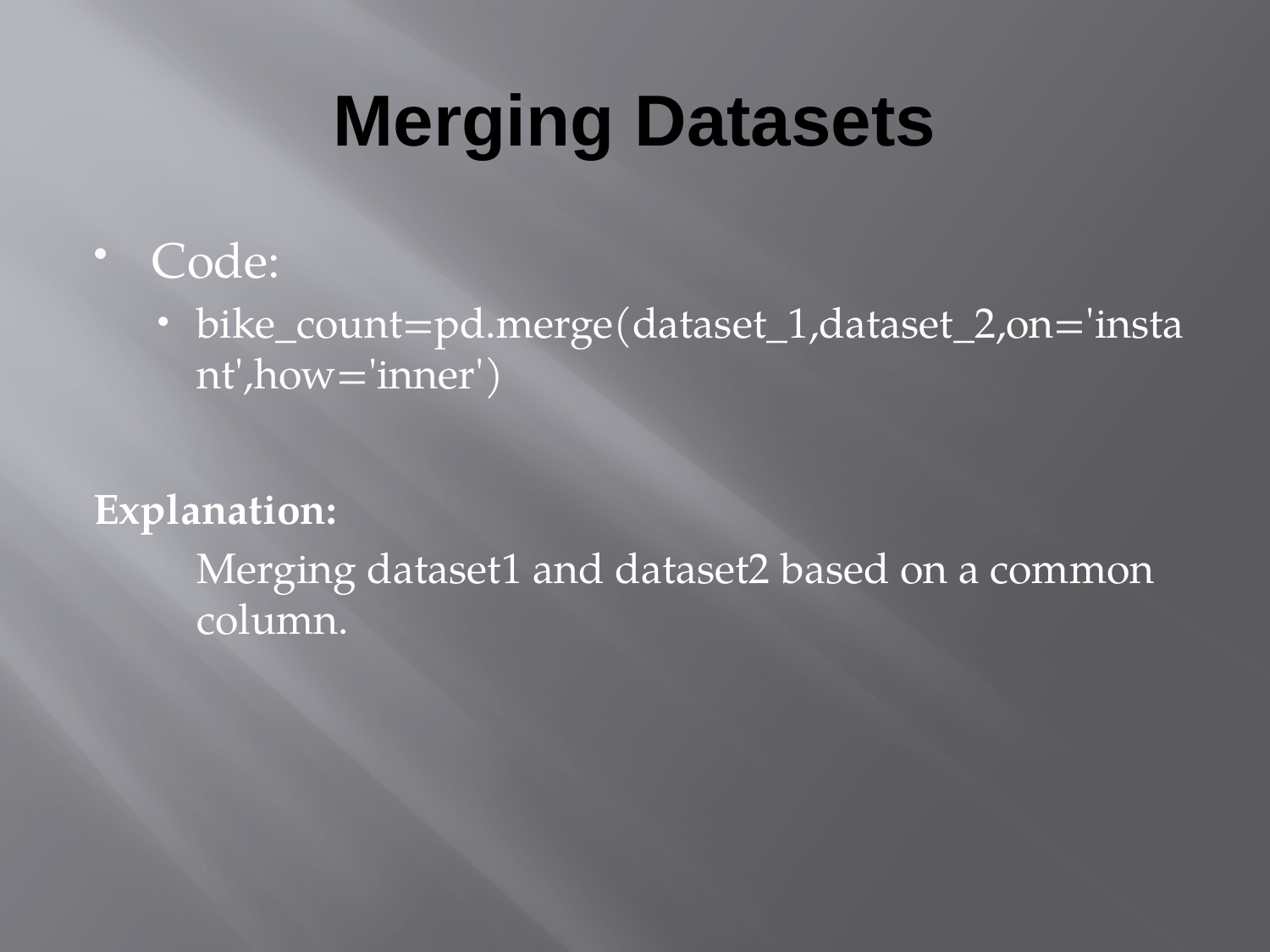

# Merging Datasets
Code:
bike_count=pd.merge(dataset_1,dataset_2,on='instant',how='inner')

Explanation:
	Merging dataset1 and dataset2 based on a common column.